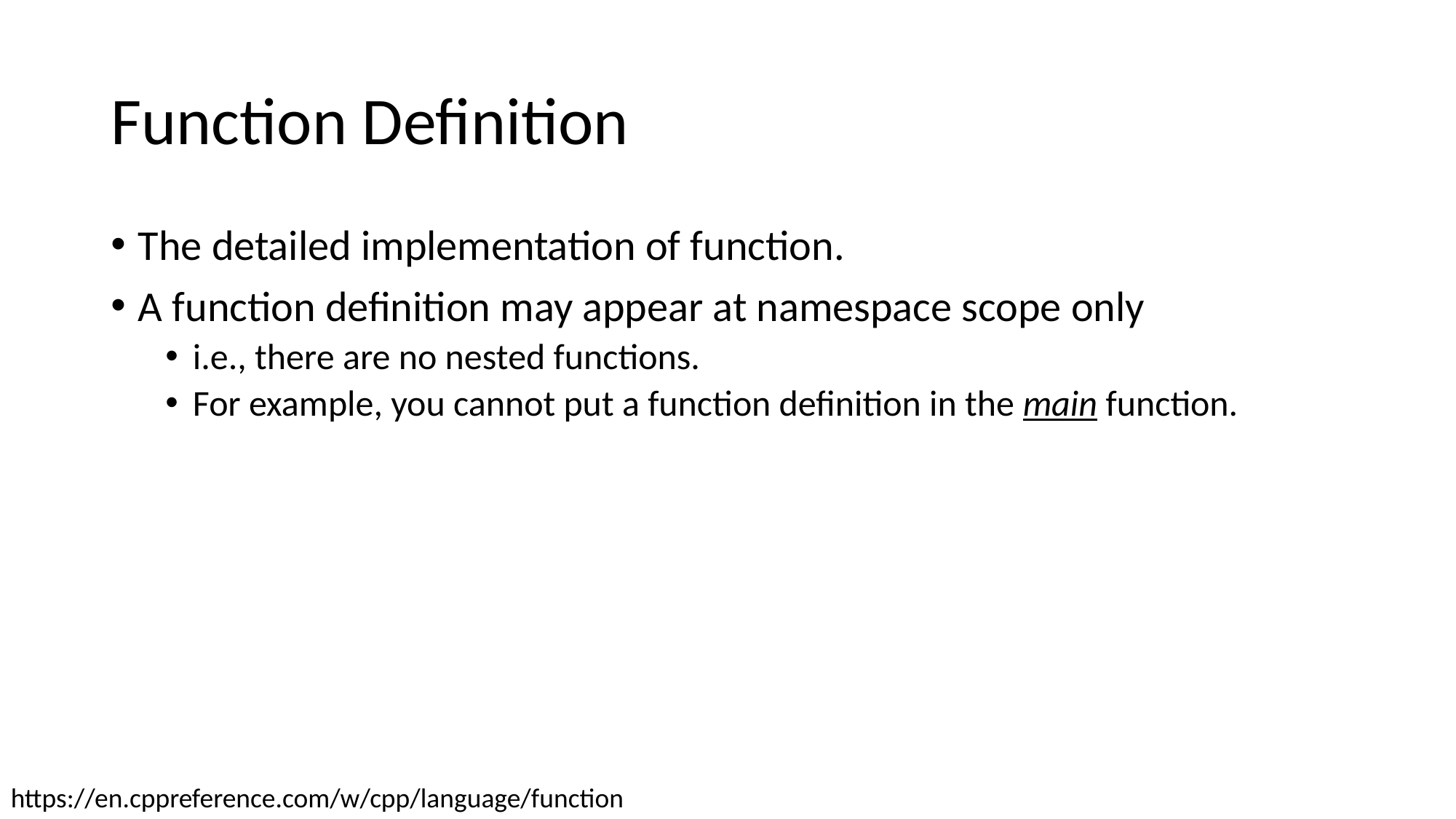

# Function Definition
The detailed implementation of function.
A function definition may appear at namespace scope only
i.e., there are no nested functions.
For example, you cannot put a function definition in the main function.
https://en.cppreference.com/w/cpp/language/function